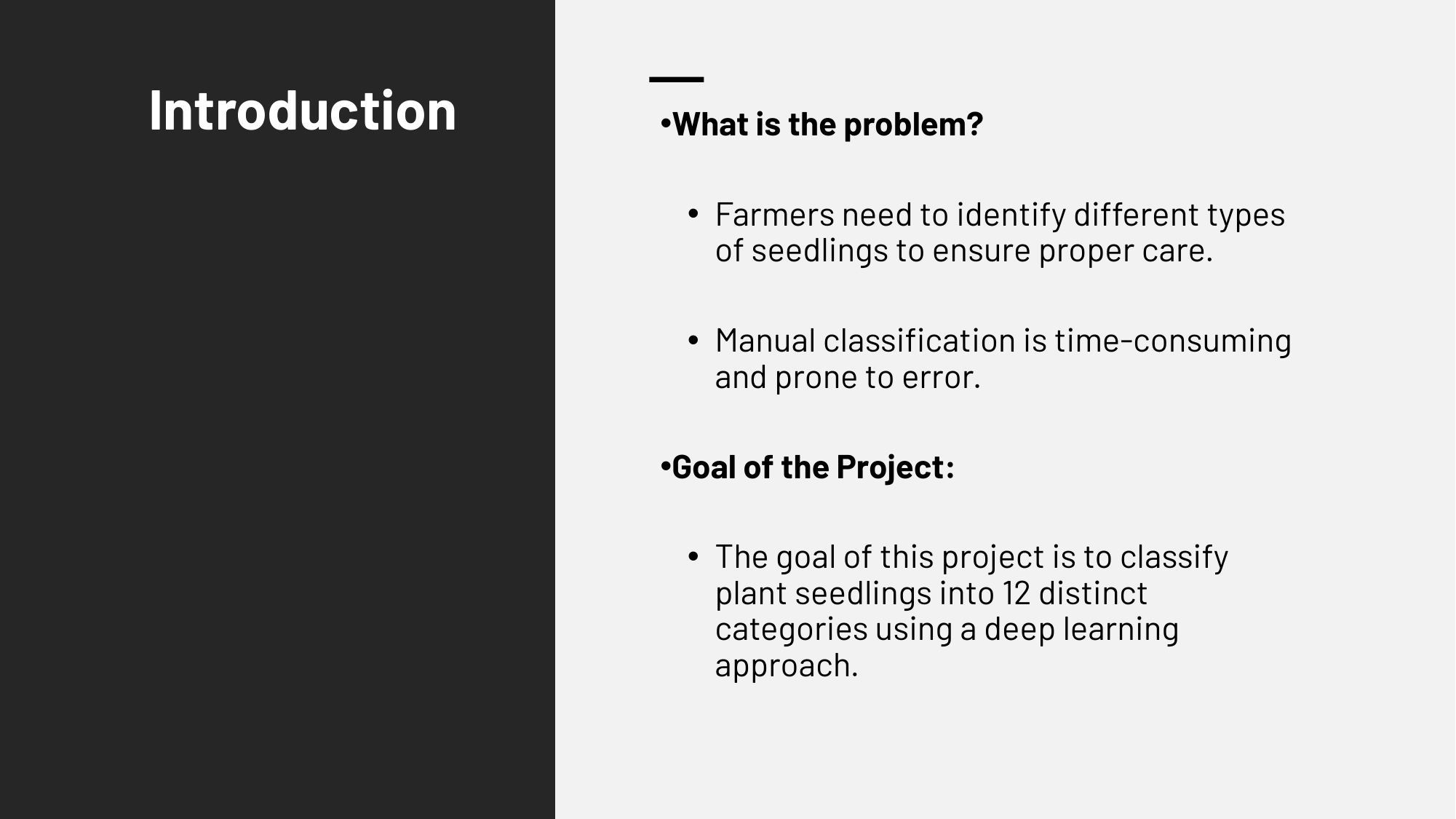

# Introduction

What is the problem?

Farmers need to identify different types of seedlings to ensure proper care.

Manual classification is time-consuming and prone to error.

Goal of the Project:

The goal of this project is to classify plant seedlings into 12 distinct categories using a deep learning approach.